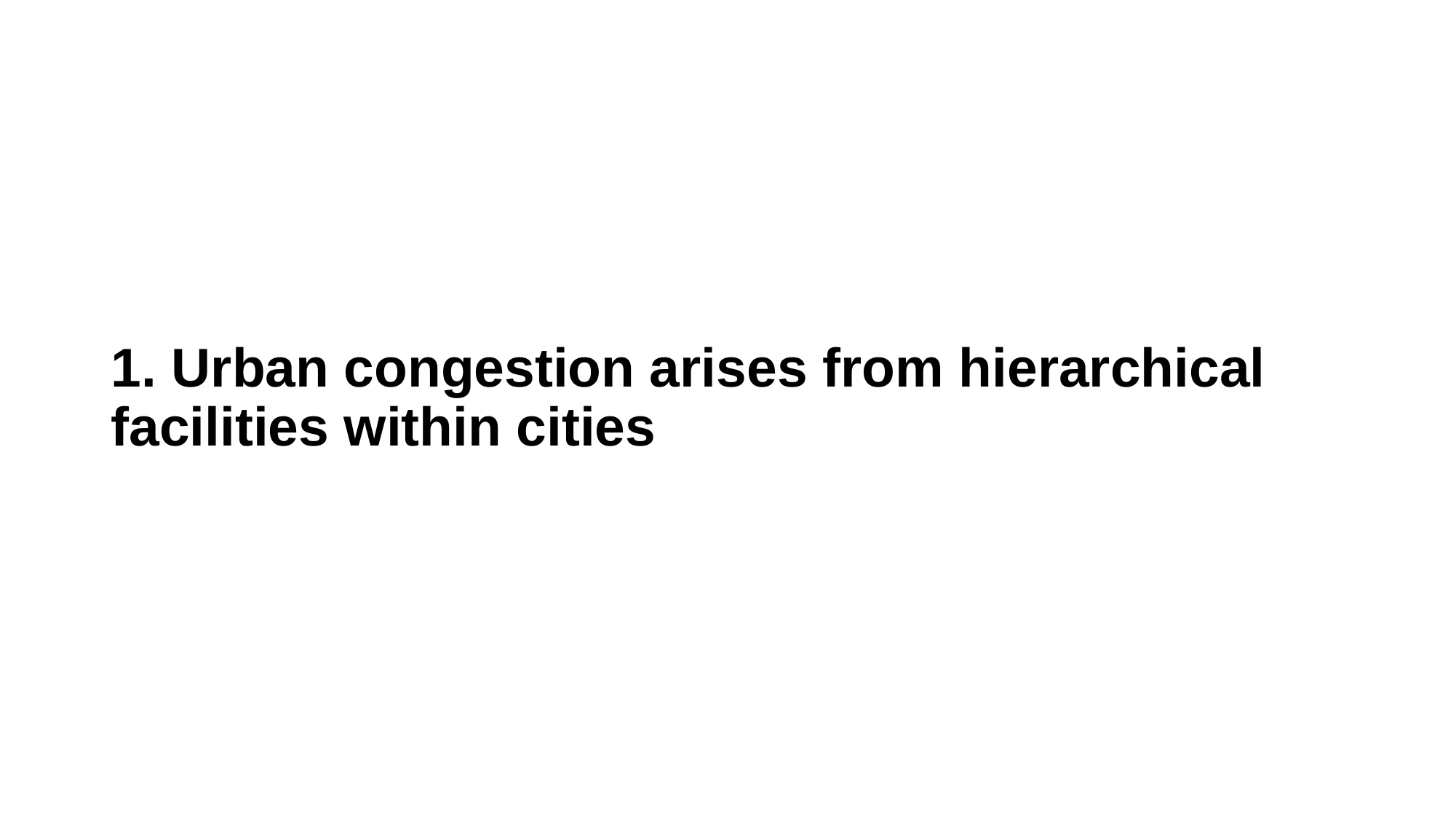

# 1. Urban congestion arises from hierarchical facilities within cities